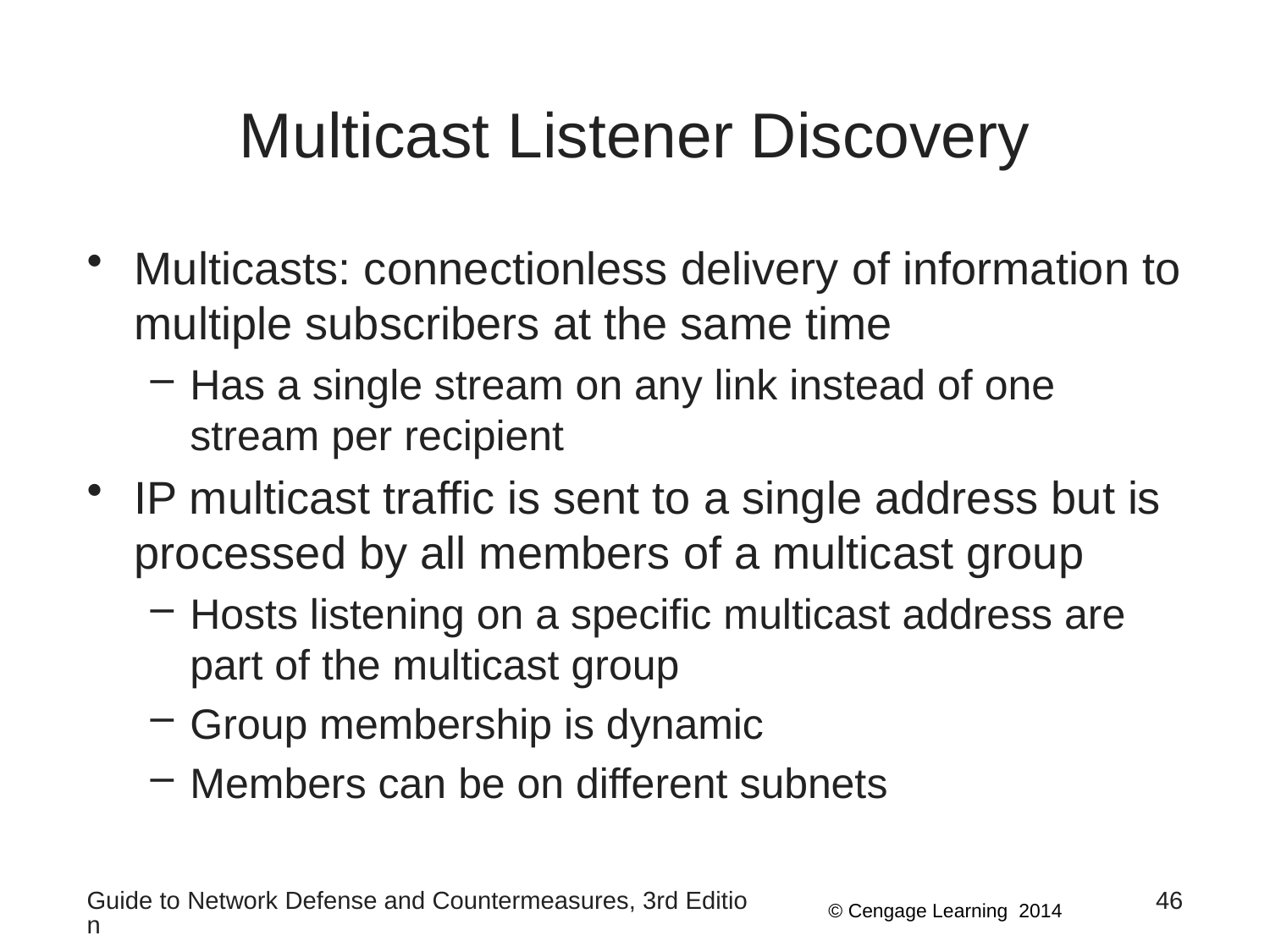

# Multicast Listener Discovery
Multicasts: connectionless delivery of information to multiple subscribers at the same time
Has a single stream on any link instead of one stream per recipient
IP multicast traffic is sent to a single address but is processed by all members of a multicast group
Hosts listening on a specific multicast address are part of the multicast group
Group membership is dynamic
Members can be on different subnets
Guide to Network Defense and Countermeasures, 3rd Edition
46